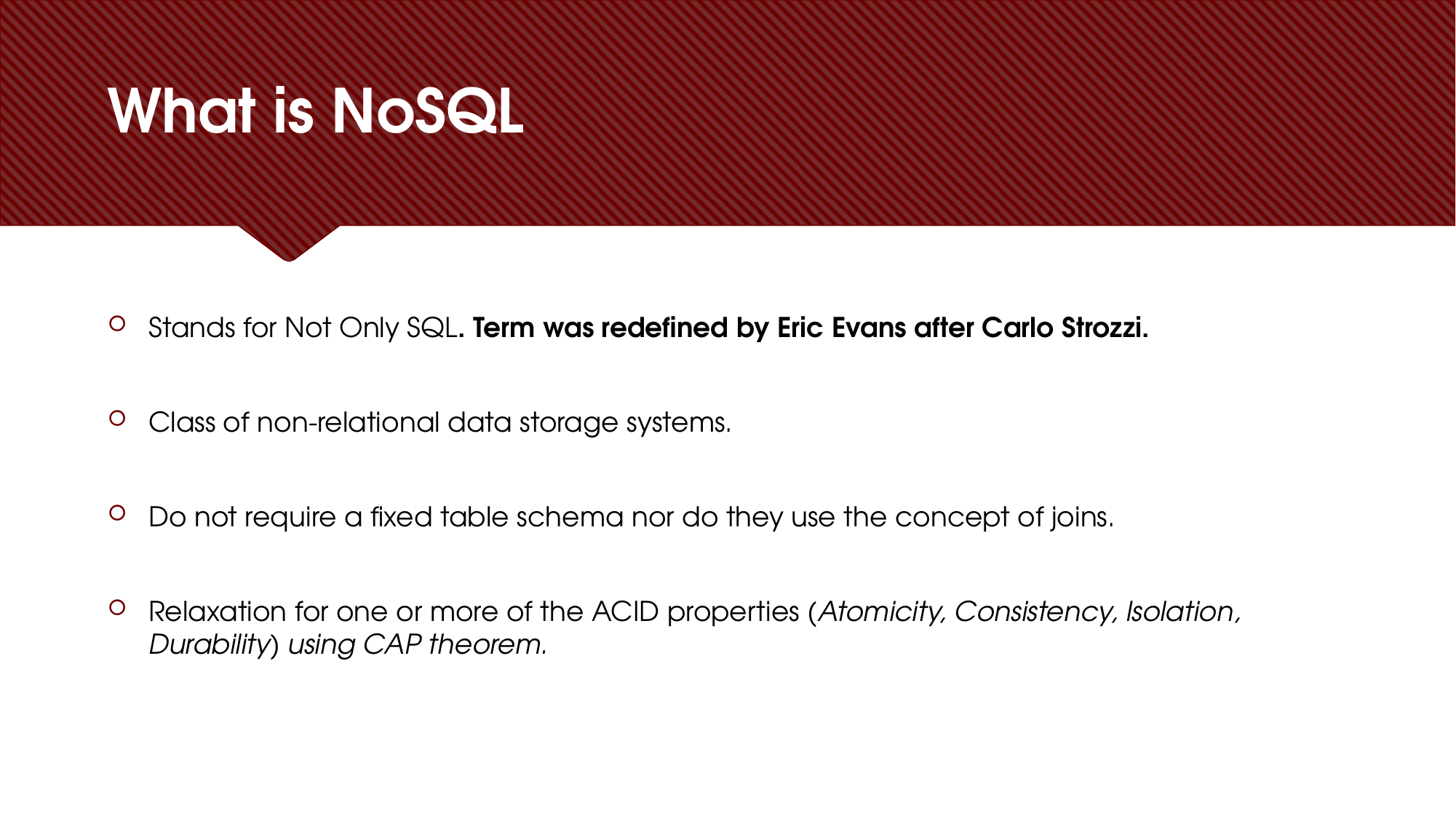

# What is NoSQL

Stands for Not Only SQL. Term was redefined by Eric Evans after Carlo Strozzi.

Class of non-relational data storage systems.

Do not require a fixed table schema nor do they use the concept of joins.

Relaxation for one or more of the ACID properties (Atomicity, Consistency, Isolation, Durability) using CAP theorem.